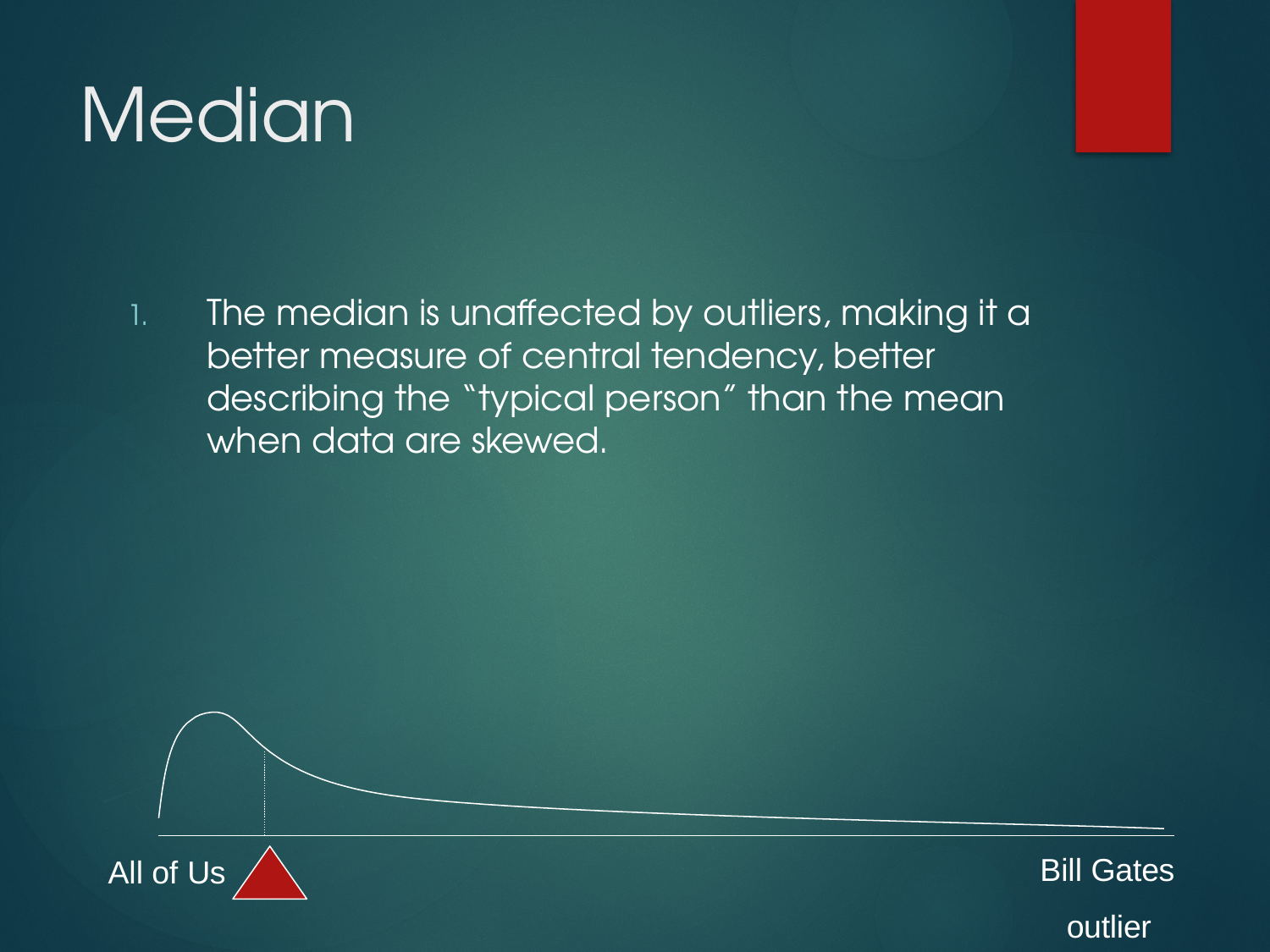

# Median
1.	The median is unaffected by outliers, making it a better measure of central tendency, better describing the “typical person” than the mean when data are skewed.

Bill Gates
outlier

All of Us